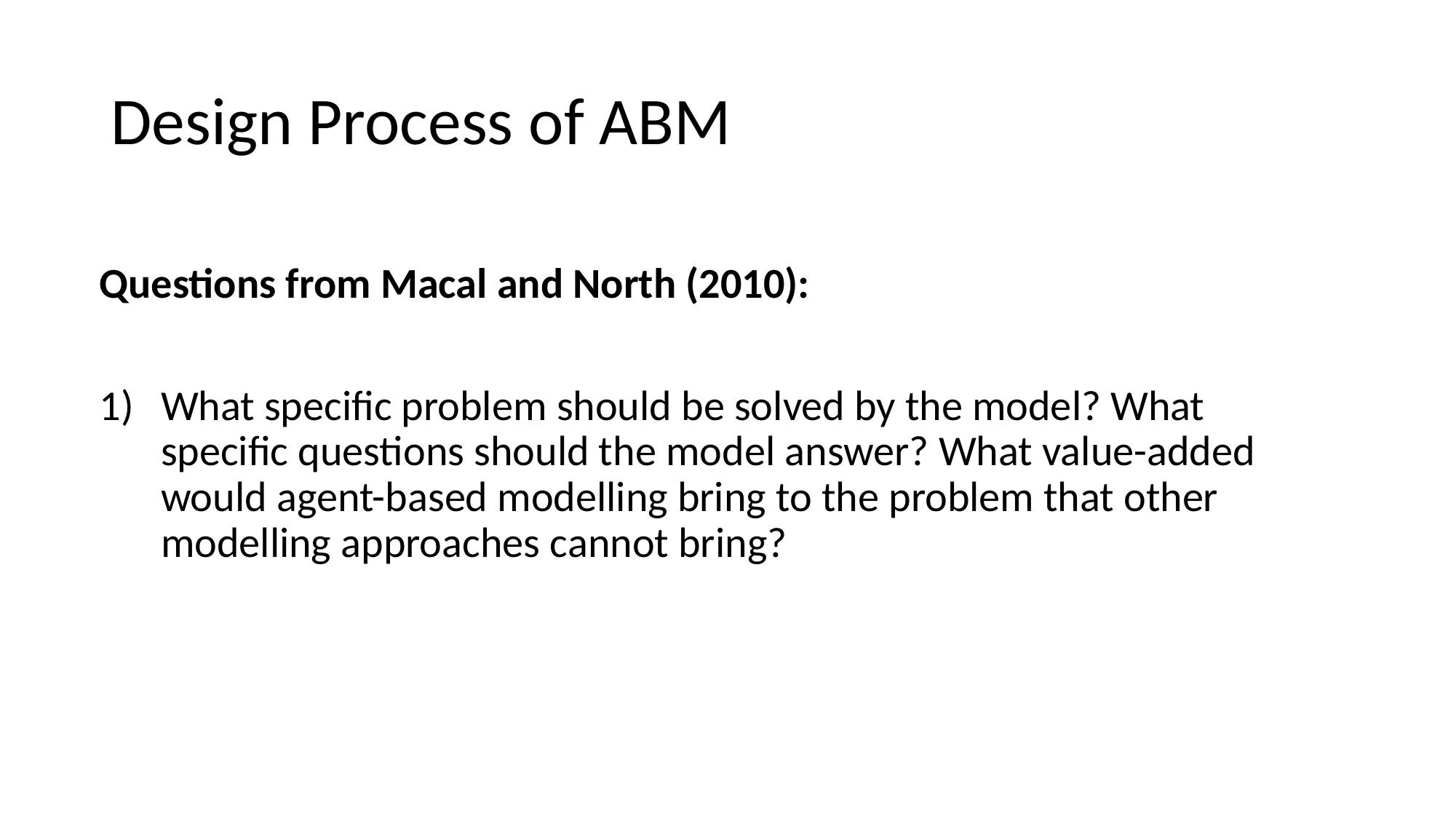

# Design Process of ABM
Questions from Macal and North (2010):

What specific problem should be solved by the model? What specific questions should the model answer? What value-added would agent-based modelling bring to the problem that other modelling approaches cannot bring?